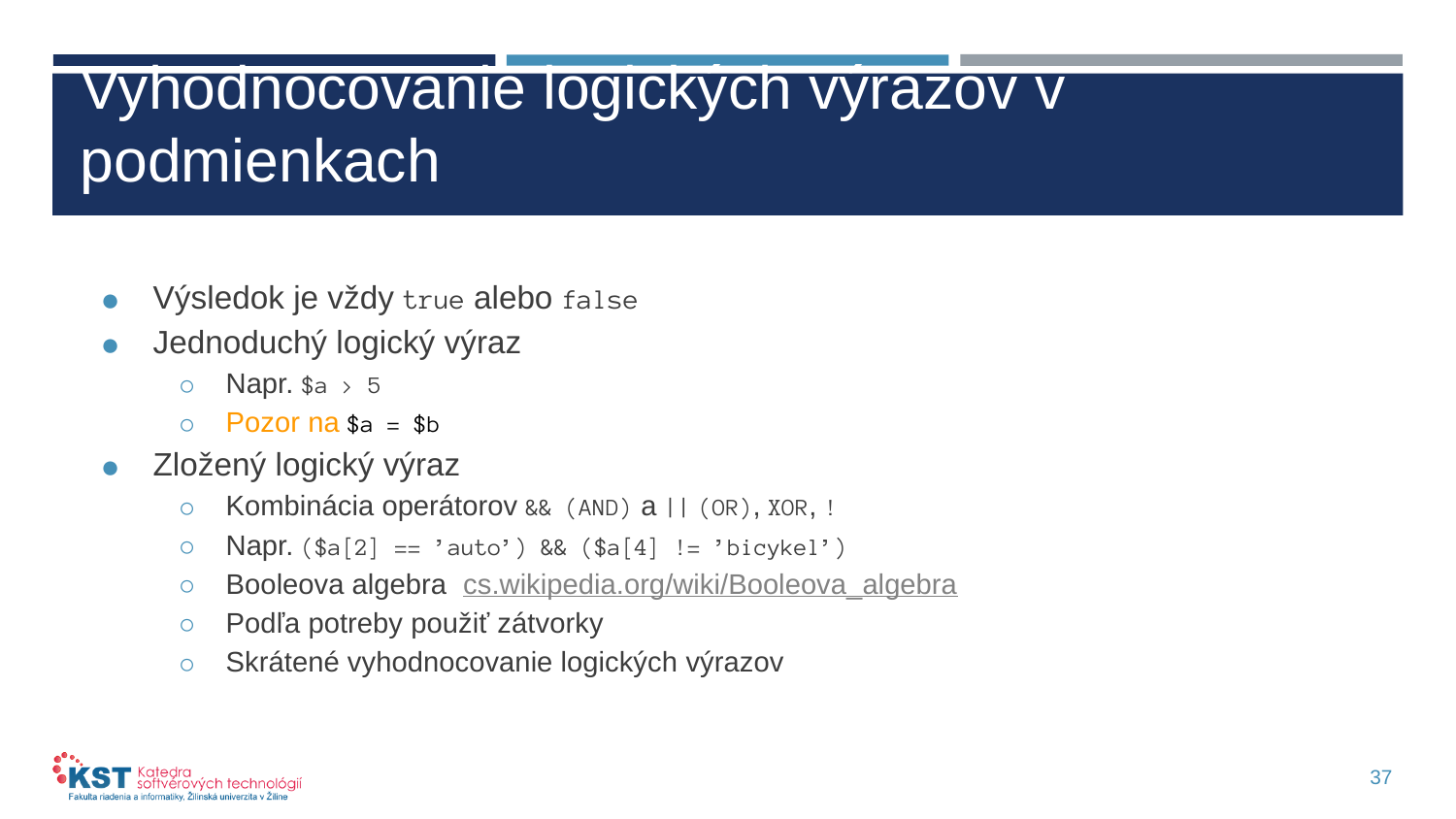

# Vyhodnocovanie logických výrazov v podmienkach
Výsledok je vždy true alebo false
Jednoduchý logický výraz
Napr. $a > 5
Pozor na $a = $b
Zložený logický výraz
Kombinácia operátorov && (AND) a || (OR), XOR, !
Napr. ($a[2] == ’auto’) && ($a[4] != ’bicykel’)
Booleova algebra  cs.wikipedia.org/wiki/Booleova_algebra
Podľa potreby použiť zátvorky
Skrátené vyhodnocovanie logických výrazov
37